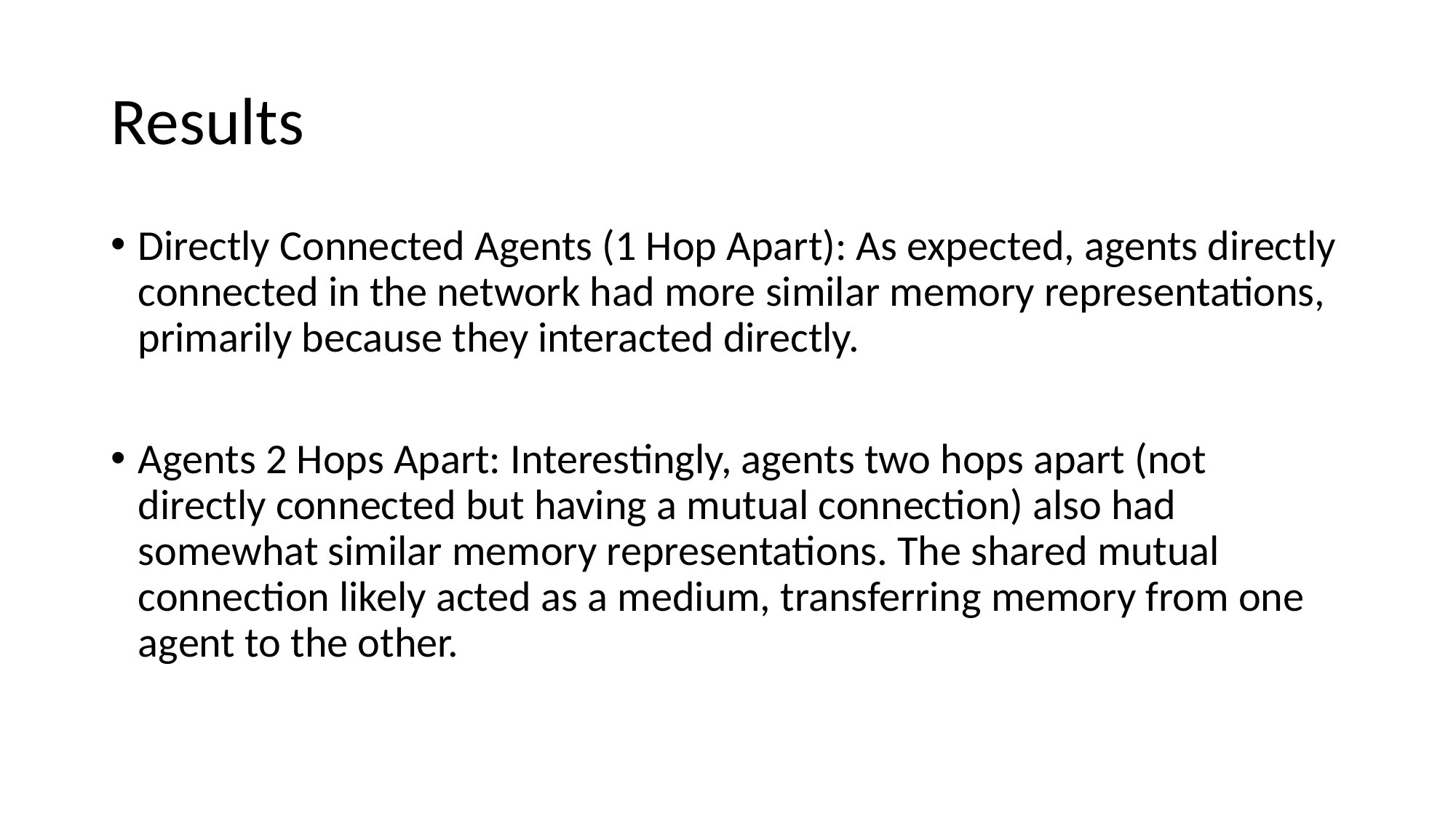

# Results
Directly Connected Agents (1 Hop Apart): As expected, agents directly connected in the network had more similar memory representations, primarily because they interacted directly.

Agents 2 Hops Apart: Interestingly, agents two hops apart (not directly connected but having a mutual connection) also had somewhat similar memory representations. The shared mutual connection likely acted as a medium, transferring memory from one agent to the other.